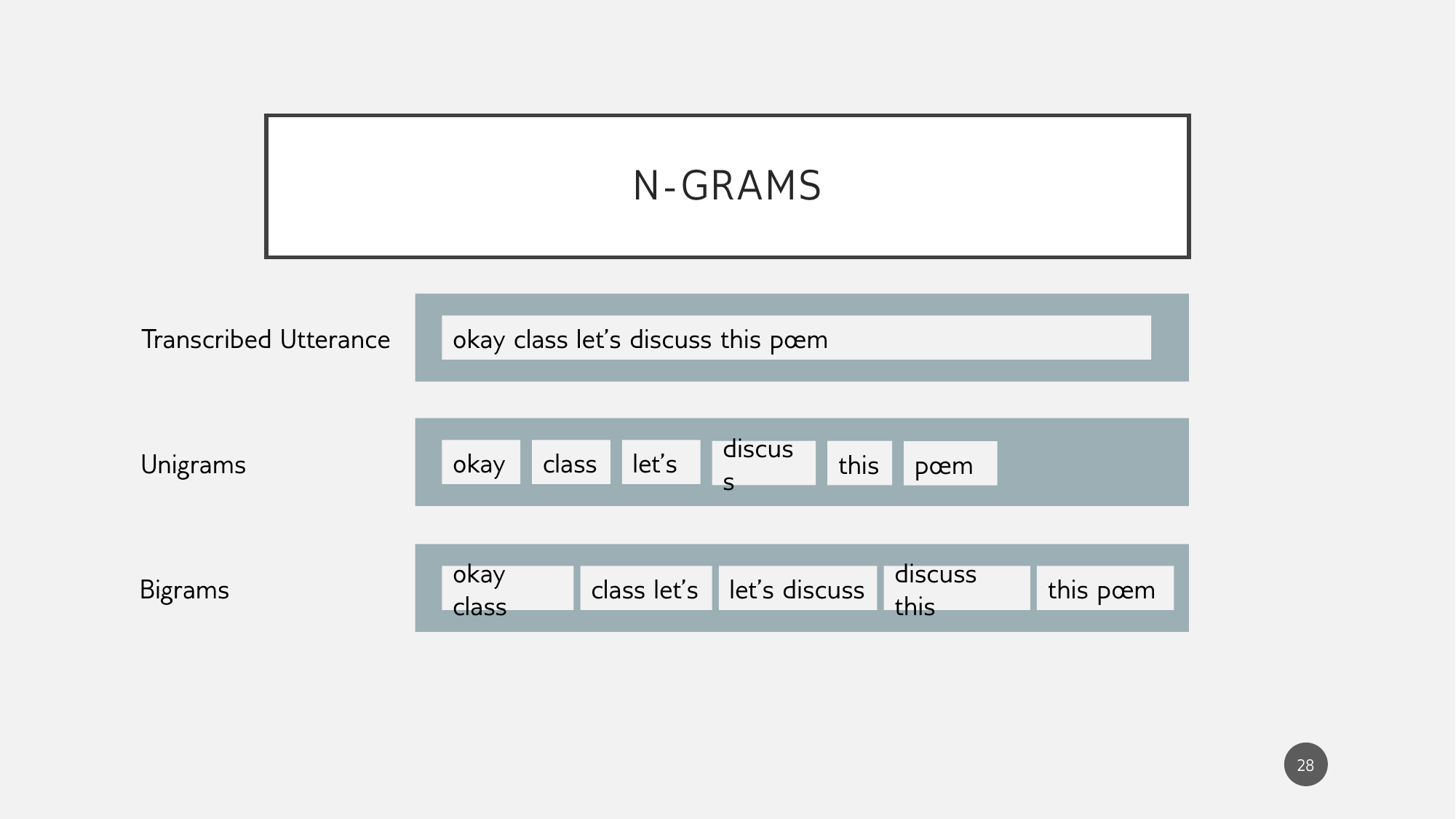

# N-grams

Transcribed Utterance
okay class let’s discuss this poem

okay
class
let’s
Unigrams
discuss
this
poem

class let’s
let’s discuss
discuss this
this poem
Bigrams
okay class
28